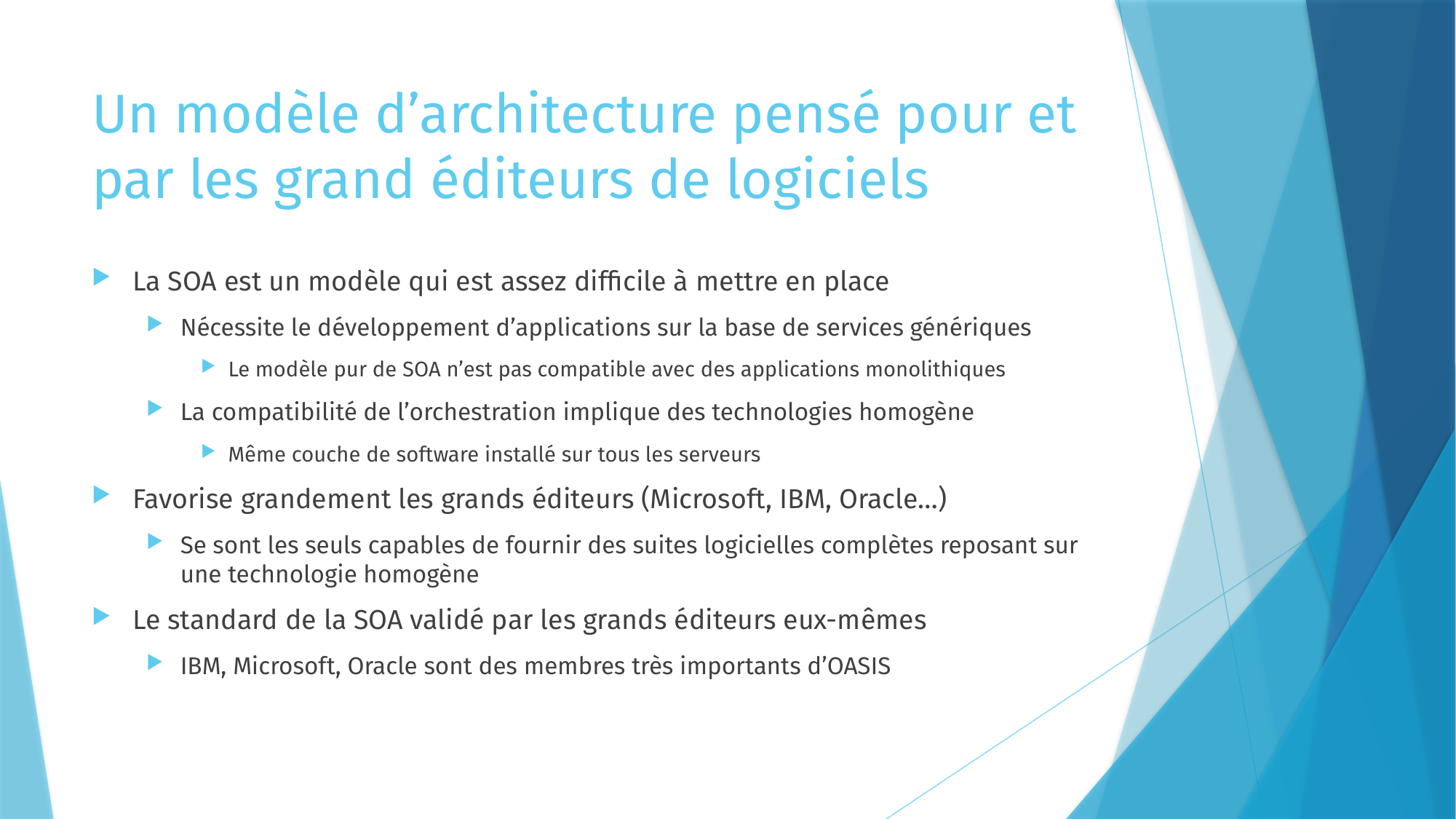

# Un modèle d’architecture pensé pour et par les grand éditeurs de logiciels
La SOA est un modèle qui est assez difficile à mettre en place
Nécessite le développement d’applications sur la base de services génériques
Le modèle pur de SOA n’est pas compatible avec des applications monolithiques
La compatibilité de l’orchestration implique des technologies homogène
Même couche de software installé sur tous les serveurs
Favorise grandement les grands éditeurs (Microsoft, IBM, Oracle…)
Se sont les seuls capables de fournir des suites logicielles complètes reposant sur une technologie homogène
Le standard de la SOA validé par les grands éditeurs eux-mêmes
IBM, Microsoft, Oracle sont des membres très importants d’OASIS